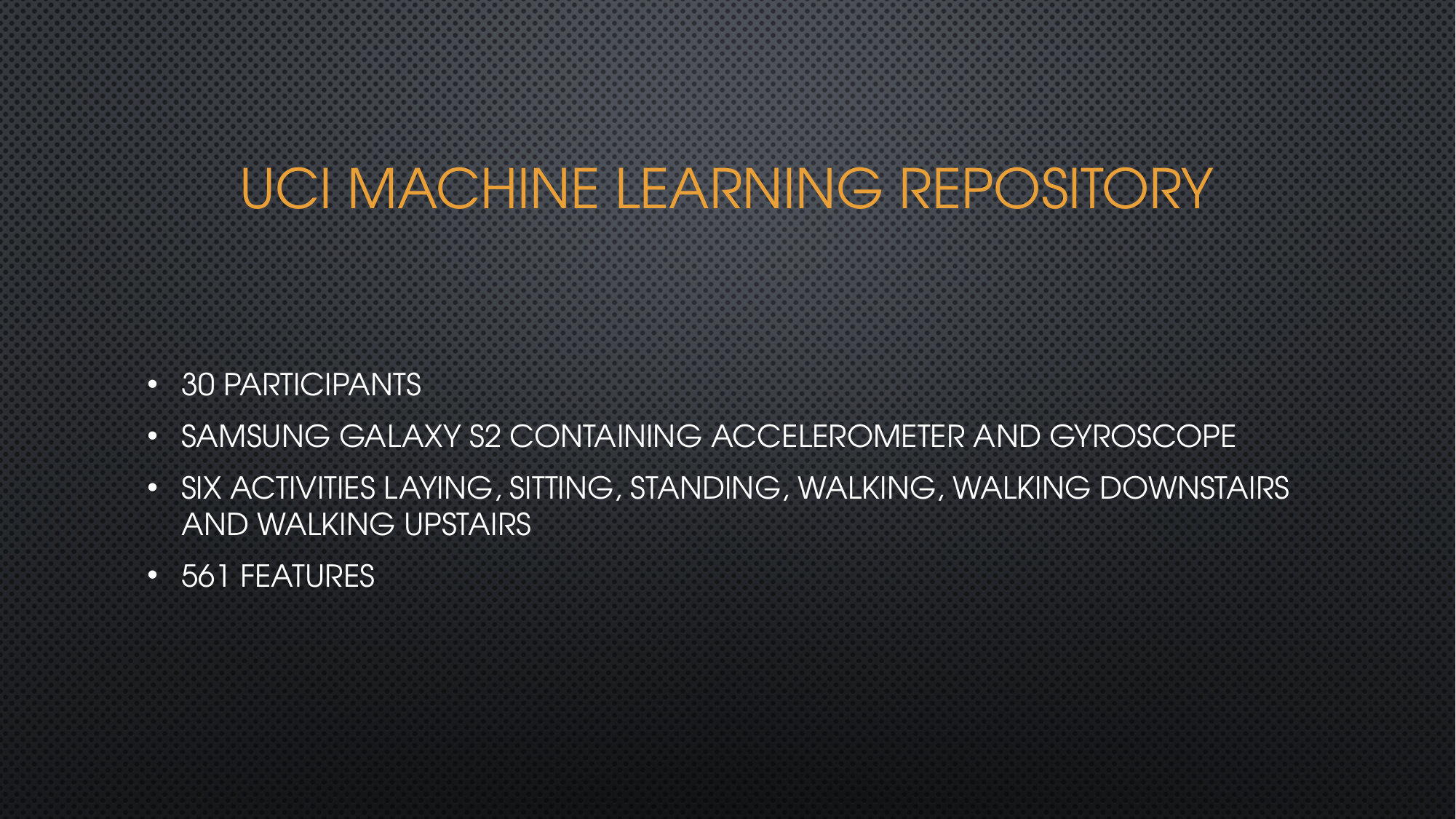

# UCI machine learning repository
30 participants
Samsung galaxy S2 containing accelerometer and gyroscope
Six activities laying, sitting, standing, walking, walking downstairs and walking upstairs
561 features